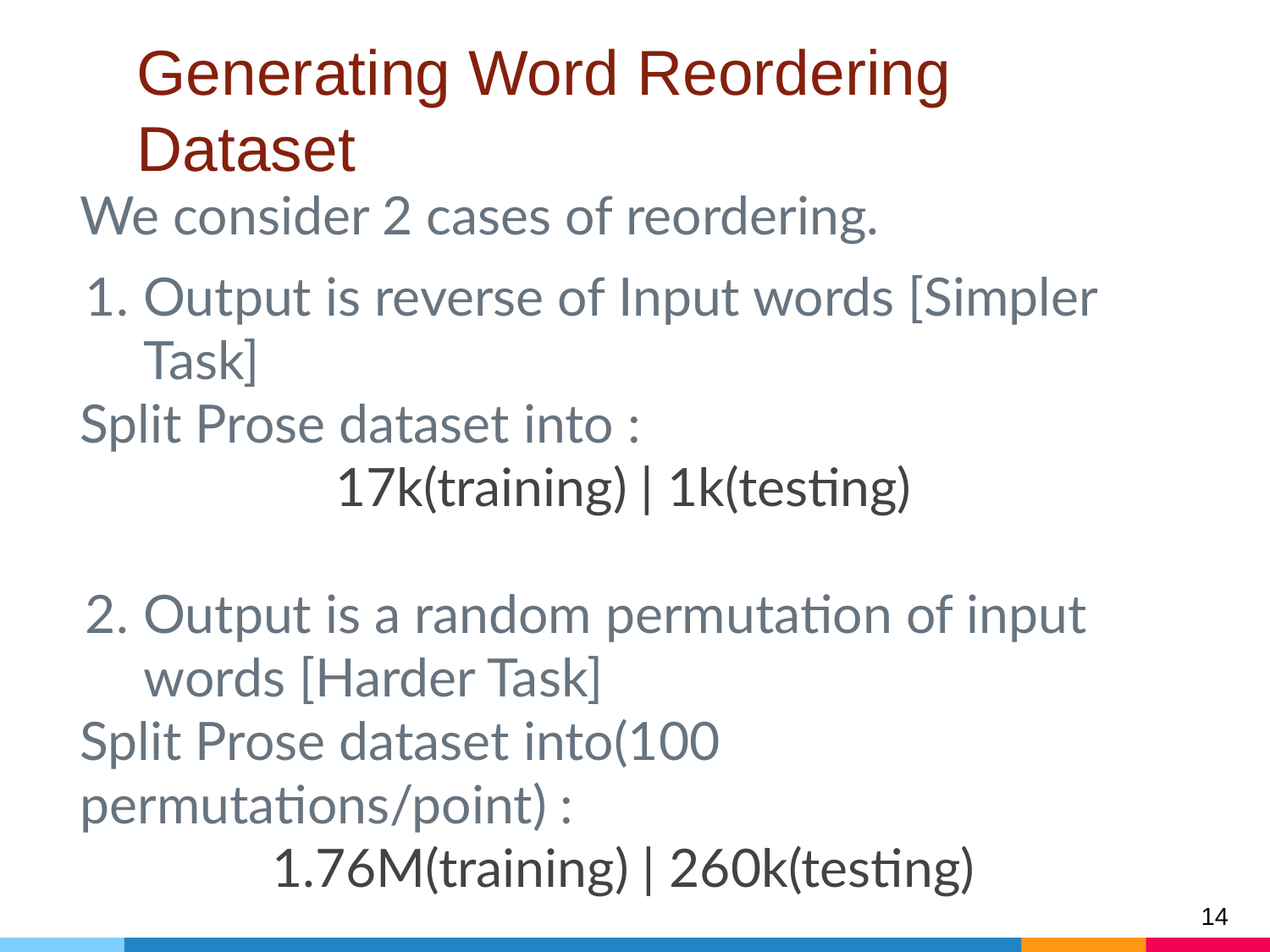

# Generating Word Reordering Dataset
We consider 2 cases of reordering.
Output is reverse of Input words [Simpler Task]
Split Prose dataset into :
17k(training) | 1k(testing)

Output is a random permutation of input words [Harder Task]
Split Prose dataset into(100 permutations/point) :
1.76M(training) | 260k(testing)
14